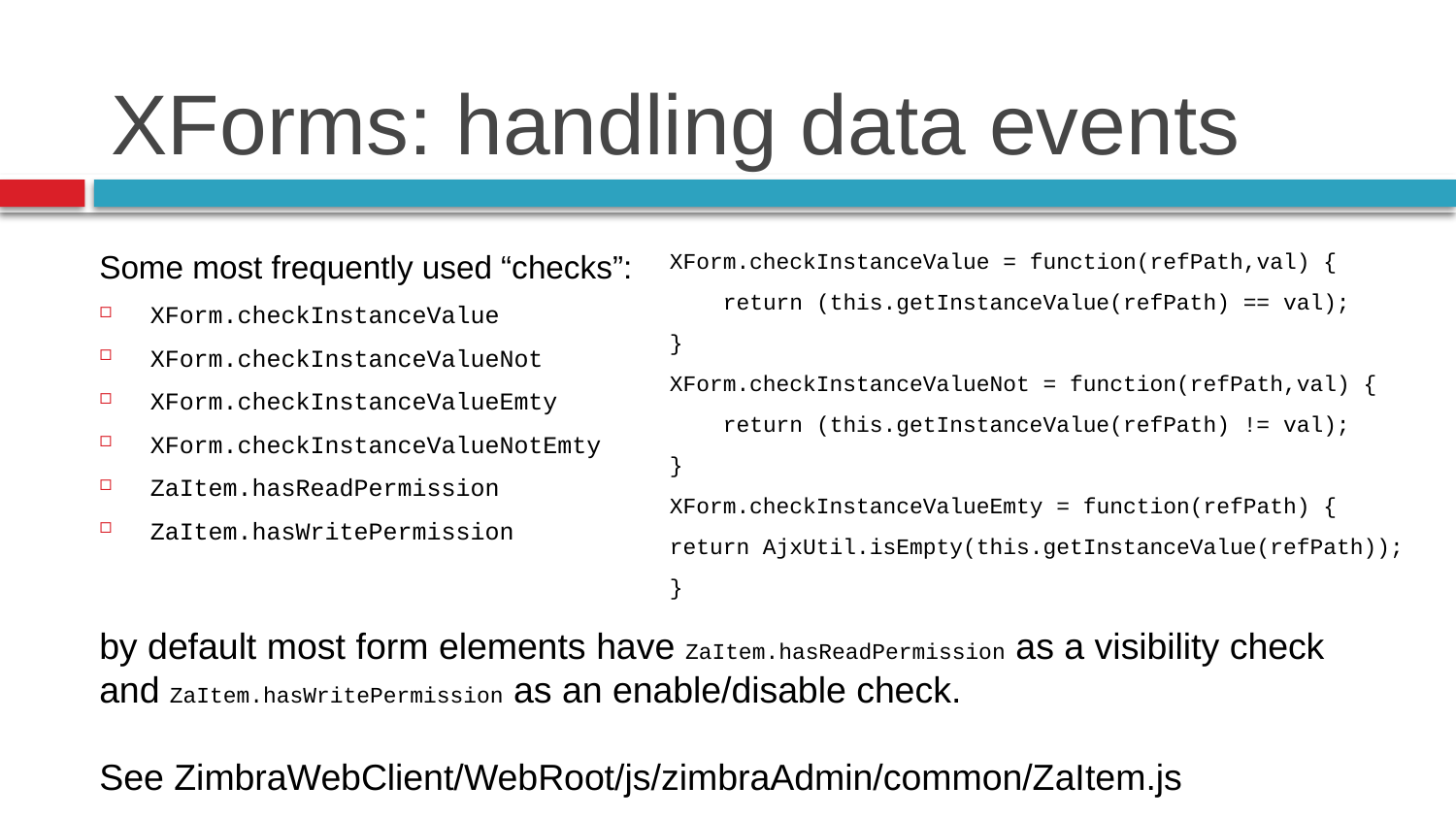

# XForms: handling data events

Some most frequently used “checks”:
XForm.checkInstanceValue
XForm.checkInstanceValueNot
XForm.checkInstanceValueEmty
XForm.checkInstanceValueNotEmty
ZaItem.hasReadPermission
ZaItem.hasWritePermission
XForm.checkInstanceValue = function(refPath,val) {
    return (this.getInstanceValue(refPath) == val);
}
XForm.checkInstanceValueNot = function(refPath,val) {
    return (this.getInstanceValue(refPath) != val);
}
XForm.checkInstanceValueEmty = function(refPath) {
return AjxUtil.isEmpty(this.getInstanceValue(refPath));
}

by default most form elements have ZaItem.hasReadPermission as a visibility check and ZaItem.hasWritePermission as an enable/disable check.

See ZimbraWebClient/WebRoot/js/zimbraAdmin/common/ZaItem.js